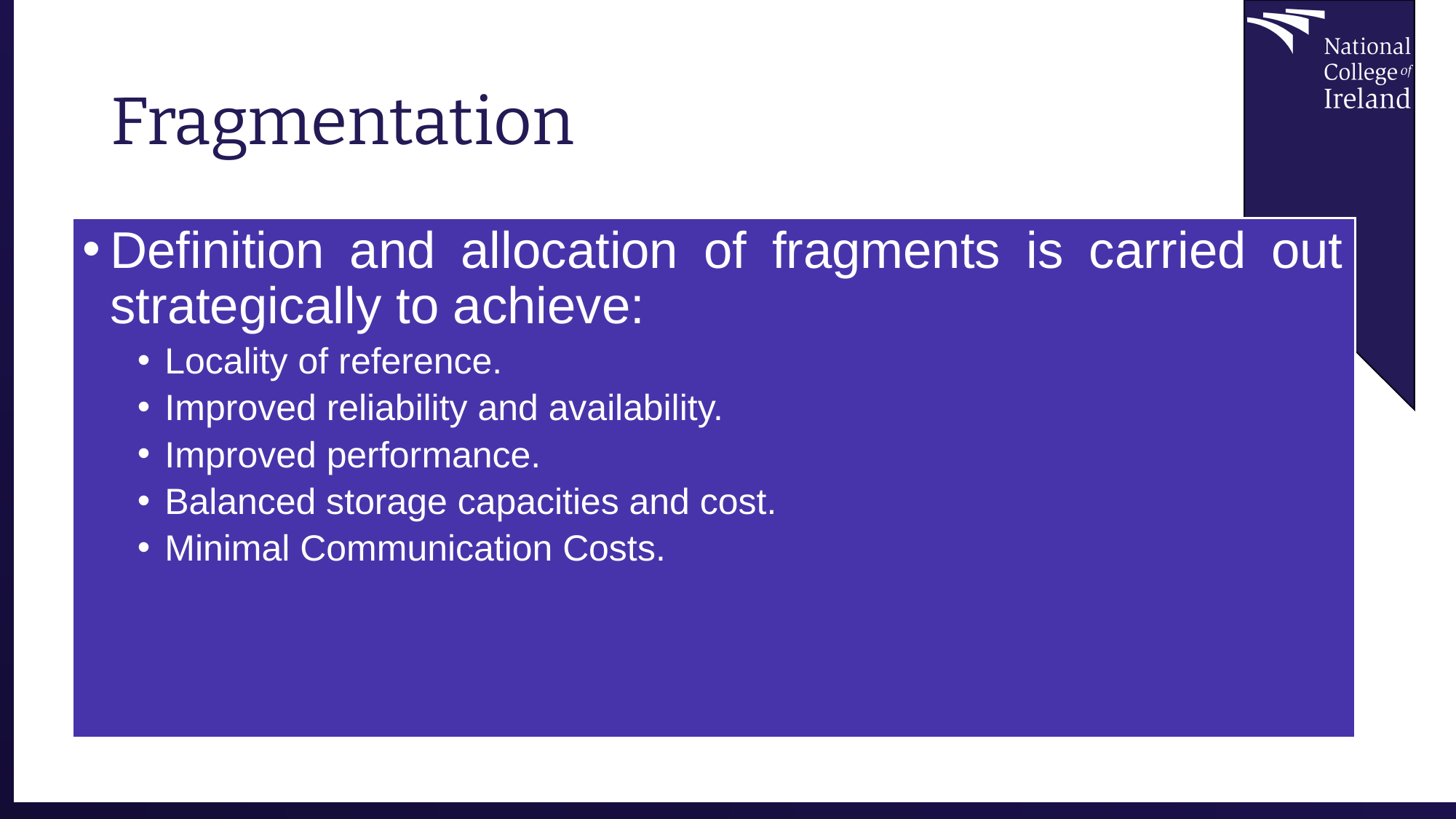

# Fragmentation
Definition and allocation of fragments is carried out strategically to achieve:
Locality of reference.
Improved reliability and availability.
Improved performance.
Balanced storage capacities and cost.
Minimal Communication Costs.